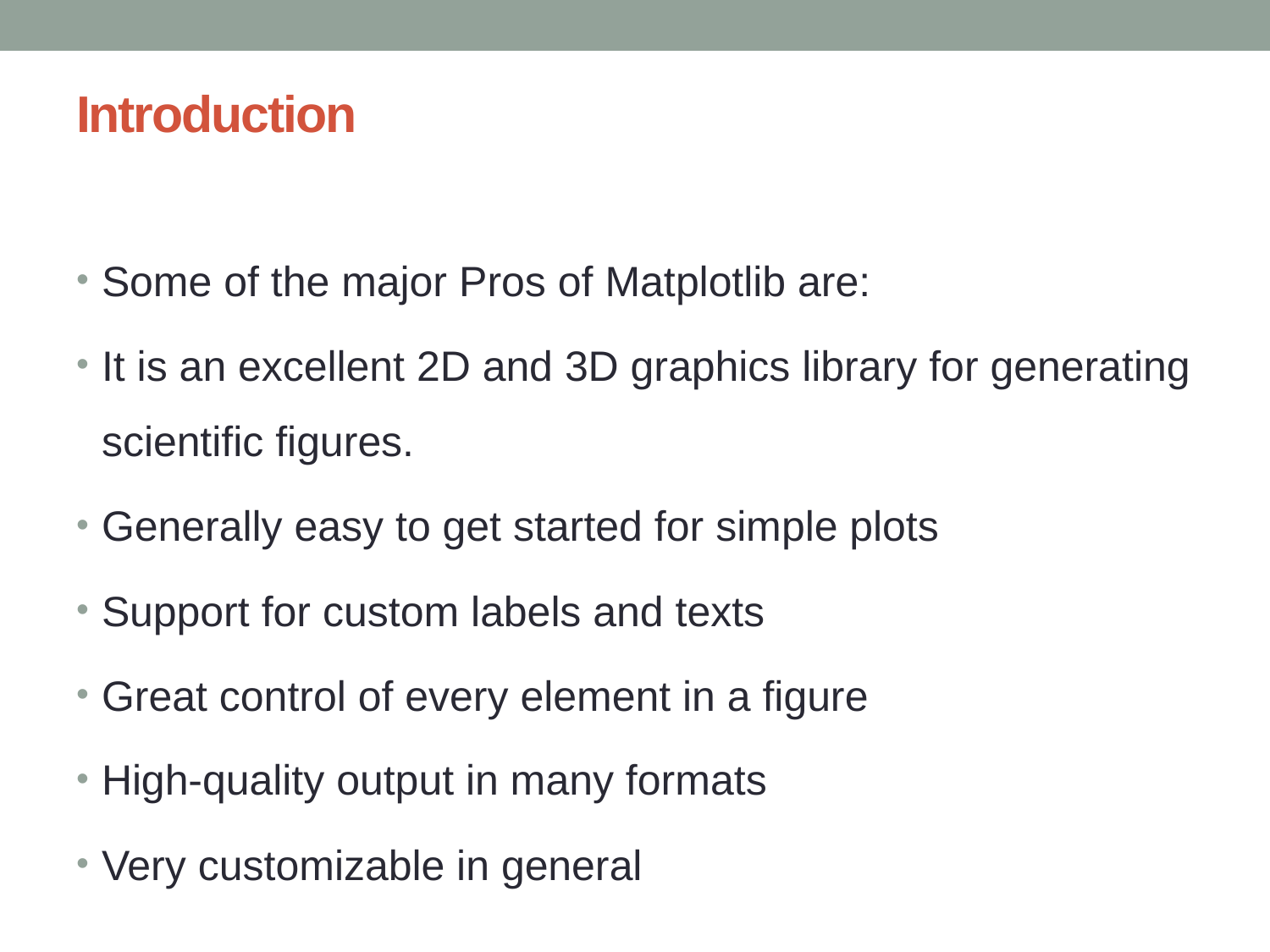

# Introduction
Some of the major Pros of Matplotlib are:
It is an excellent 2D and 3D graphics library for generating scientific figures.
Generally easy to get started for simple plots
Support for custom labels and texts
Great control of every element in a figure
High-quality output in many formats
Very customizable in general